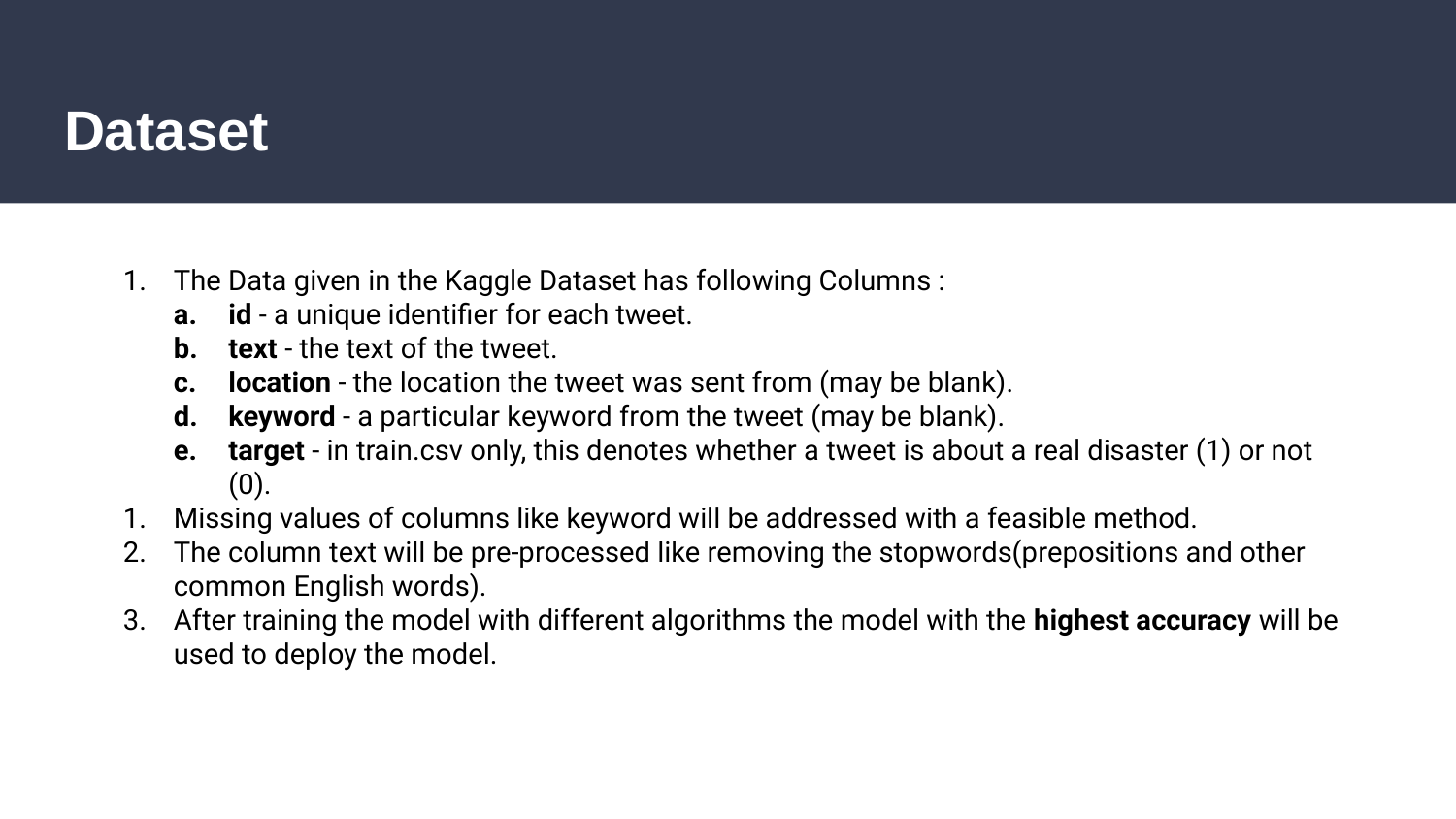

# Dataset
The Data given in the Kaggle Dataset has following Columns :
id - a unique identifier for each tweet.
text - the text of the tweet.
location - the location the tweet was sent from (may be blank).
keyword - a particular keyword from the tweet (may be blank).
target - in train.csv only, this denotes whether a tweet is about a real disaster (1) or not (0).
Missing values of columns like keyword will be addressed with a feasible method.
The column text will be pre-processed like removing the stopwords(prepositions and other common English words).
After training the model with different algorithms the model with the highest accuracy will be used to deploy the model.